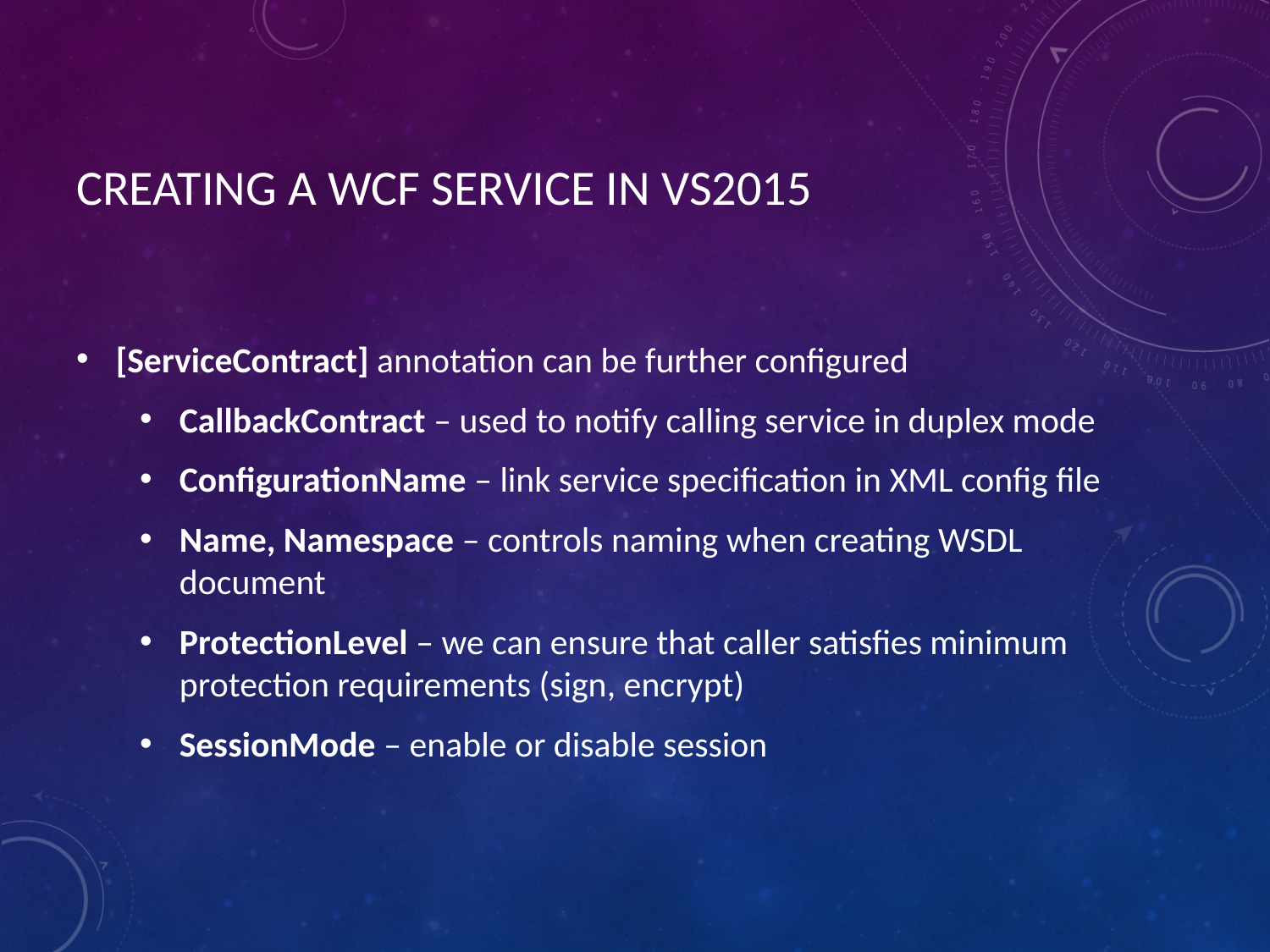

# Creating a wcf service in VS2015
[ServiceContract] annotation can be further configured
CallbackContract – used to notify calling service in duplex mode
ConfigurationName – link service specification in XML config file
Name, Namespace – controls naming when creating WSDL document
ProtectionLevel – we can ensure that caller satisfies minimum protection requirements (sign, encrypt)
SessionMode – enable or disable session